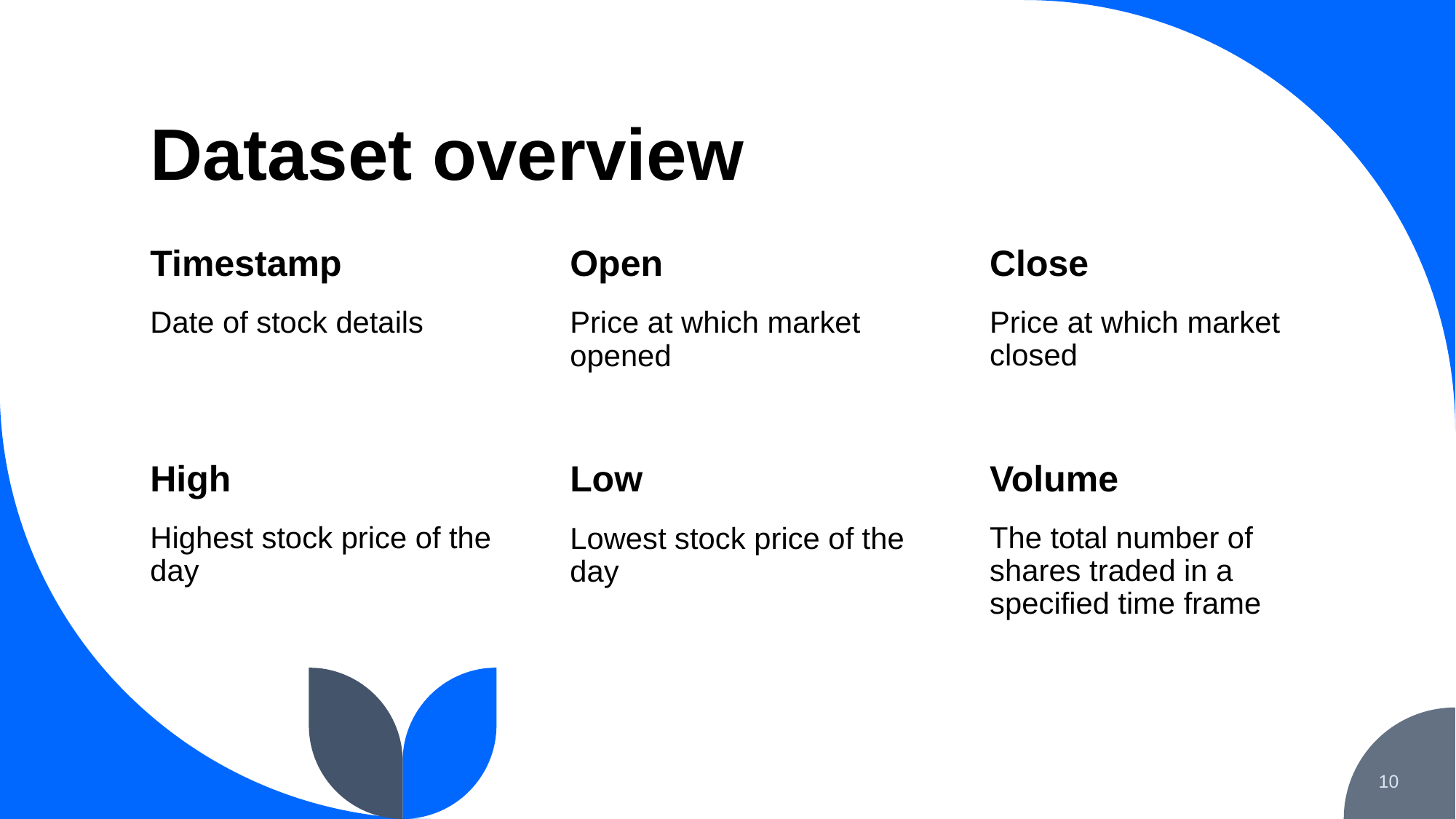

# Dataset overview
Timestamp
Open
Close
Date of stock details

Price at which market opened
Price at which market closed
High
Low
Volume
Highest stock price of the day

Lowest stock price of the day
The total number of shares traded in a specified time frame
10